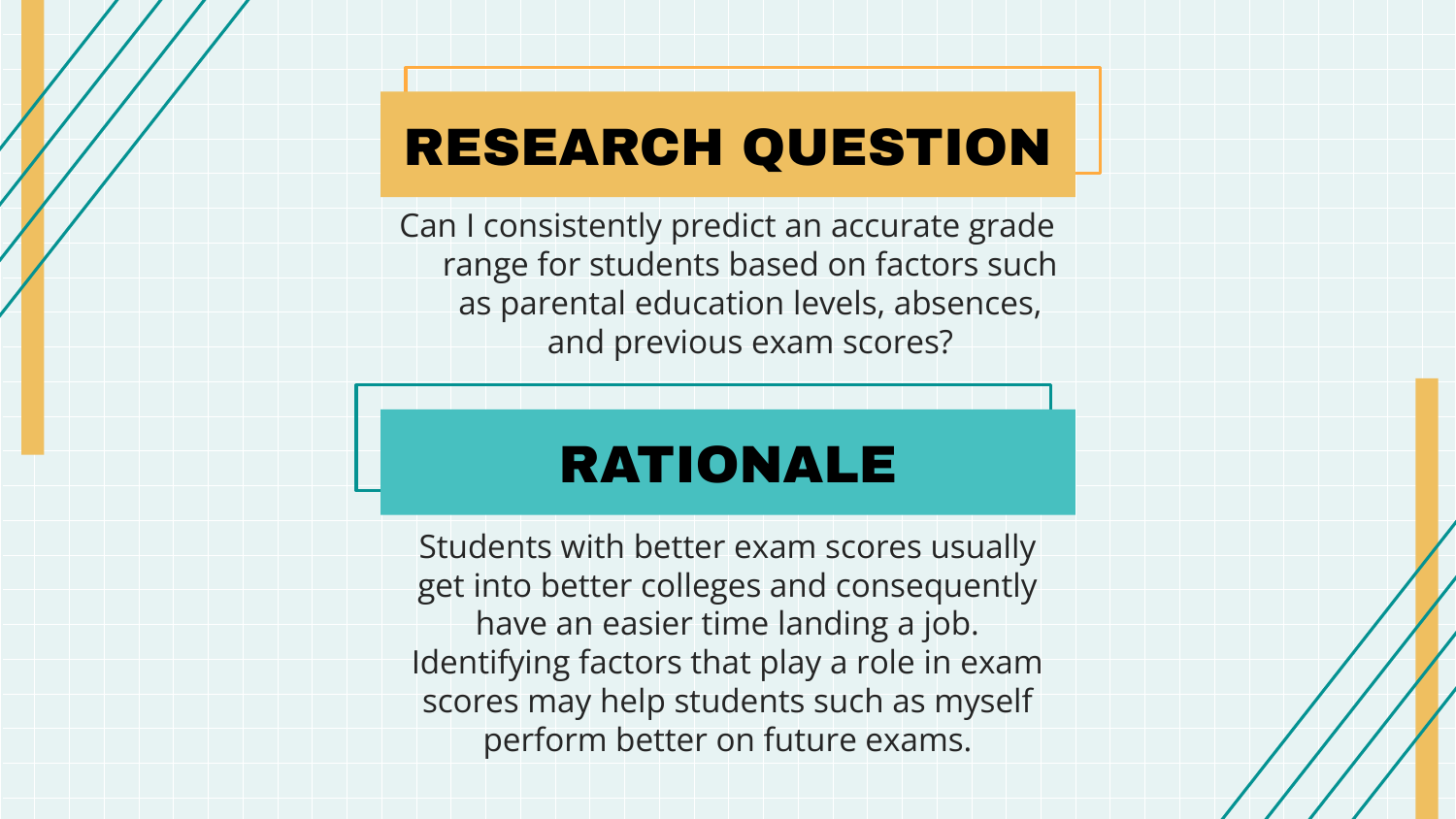

# RESEARCH QUESTION
Can I consistently predict an accurate grade range for students based on factors such as parental education levels, absences, and previous exam scores?

RATIONALE
Students with better exam scores usually get into better colleges and consequently have an easier time landing a job. Identifying factors that play a role in exam scores may help students such as myself perform better on future exams.